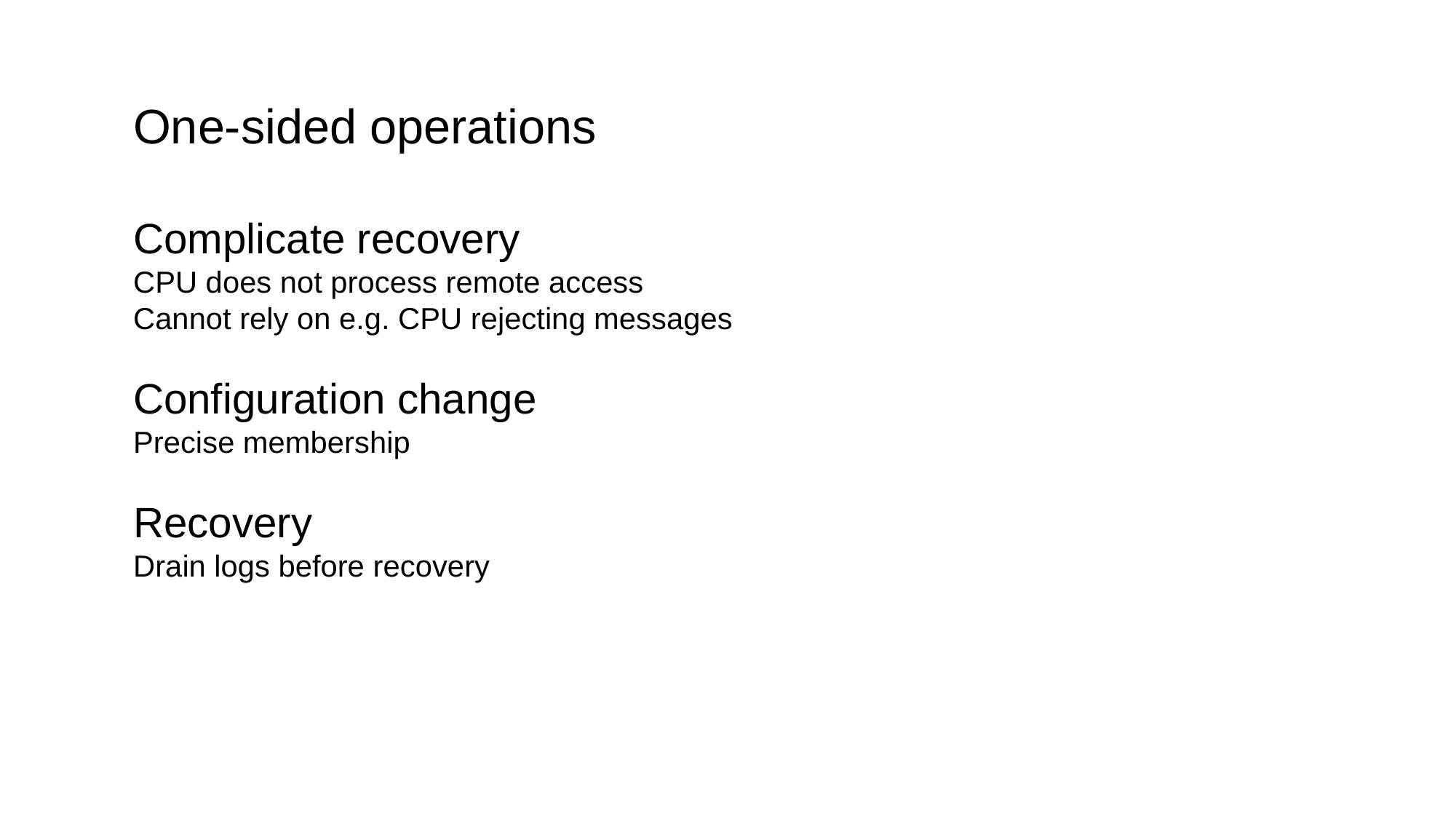

One-sided operations

Complicate recovery
CPU does not process remote access
Cannot rely on e.g. CPU rejecting messages

Configuration change
Precise membership

Recovery
Drain logs before recovery